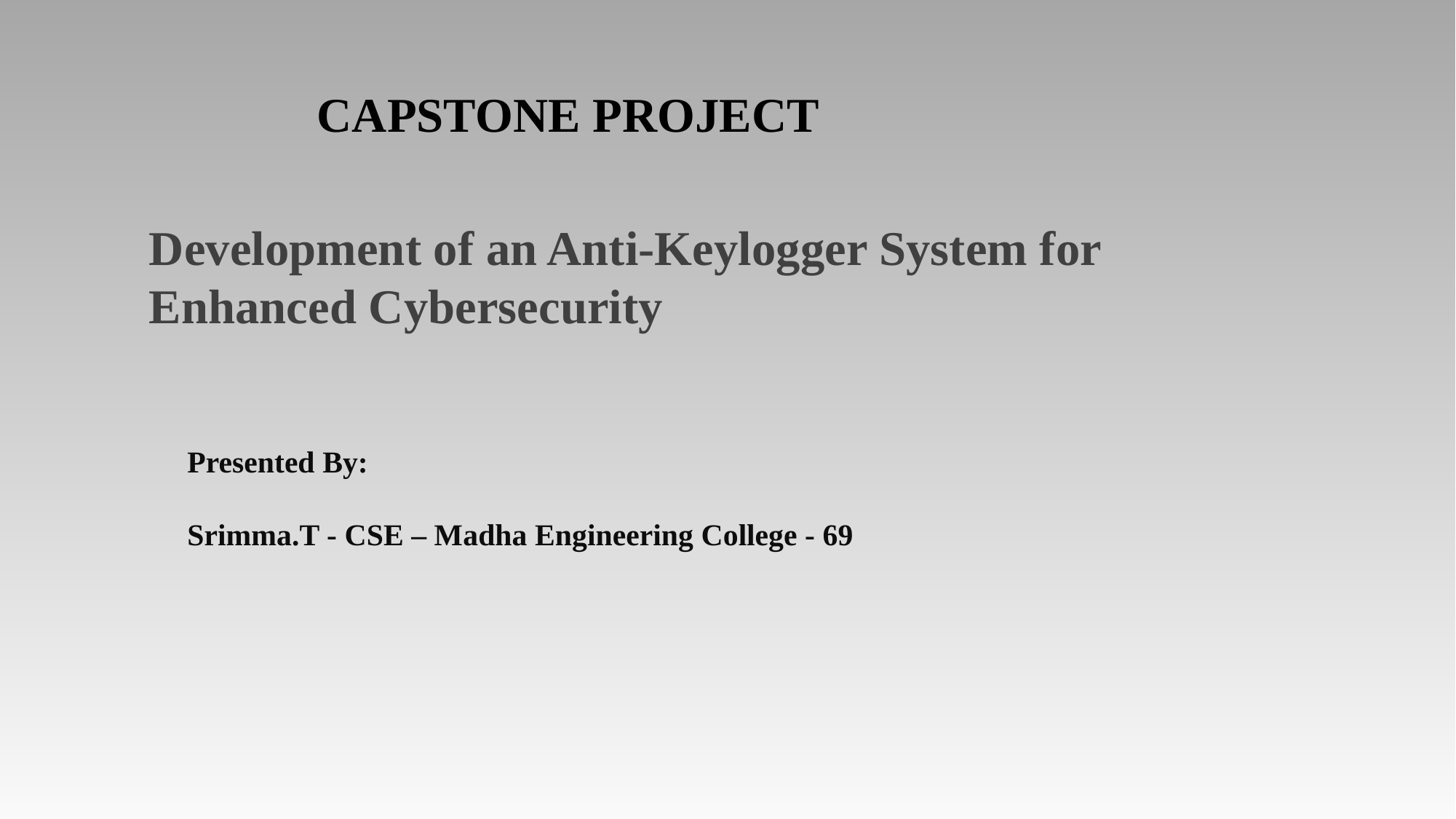

CAPSTONE PROJECT
Development of an Anti-Keylogger System for Enhanced Cybersecurity
#
Presented By:

Srimma.T - CSE – Madha Engineering College - 69